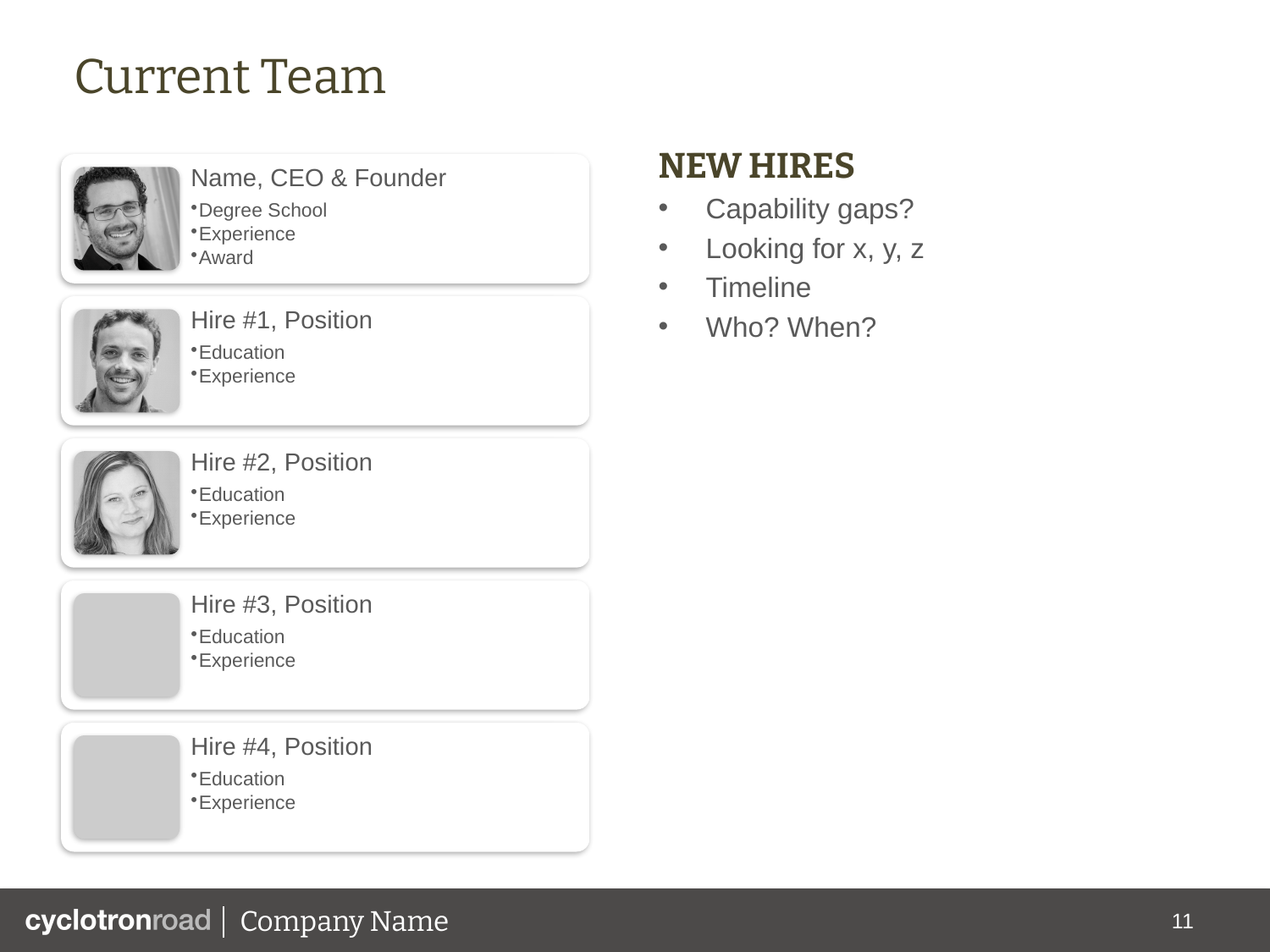

# Current Team
NEW HIRES
Capability gaps?
Looking for x, y, z
Timeline
Who? When?
Name, CEO & Founder
Degree School
Experience
Award
Hire #1, Position
Education
Experience
Hire #2, Position
Education
Experience
Hire #3, Position
Education
Experience
Hire #4, Position
Education
Experience
11